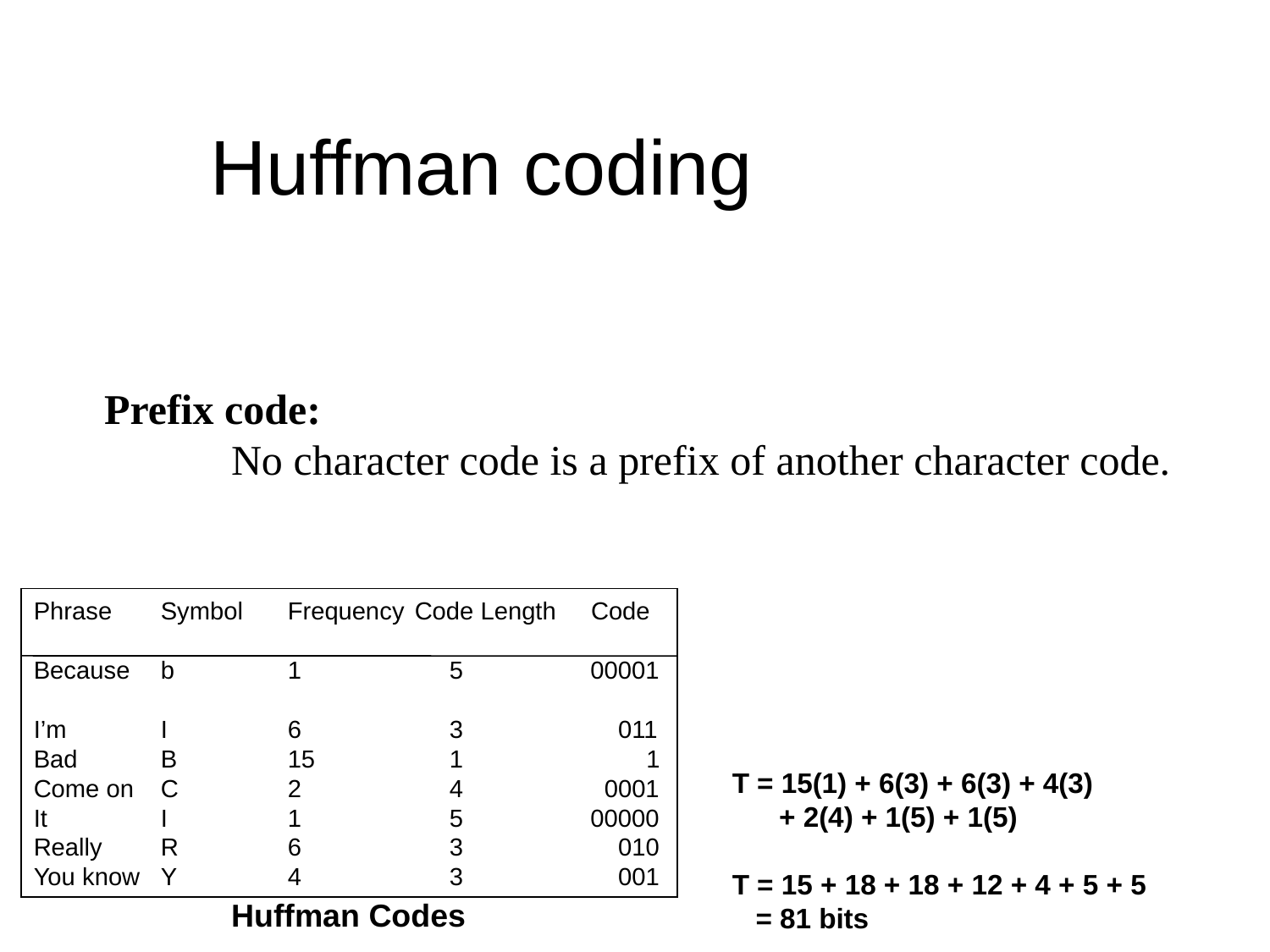

# Huffman coding
Prefix code:
	No character code is a prefix of another character code.
Phrase	Symbol	Frequency	Code Length     Code

Because	b	1	     5	       00001
I’m	I	6	     3	           011
Bad	B	15	     1	               1
Come on 	C	2	     4	         0001
It	I	1	     5	       00000
Really	R	6	     3	           010
You know	Y	4	     3	           001

T = 15(1) + 6(3) + 6(3) + 4(3)
      + 2(4) + 1(5) + 1(5)

T = 15 + 18 + 18 + 12 + 4 + 5 + 5
   = 81 bits
Huffman Codes